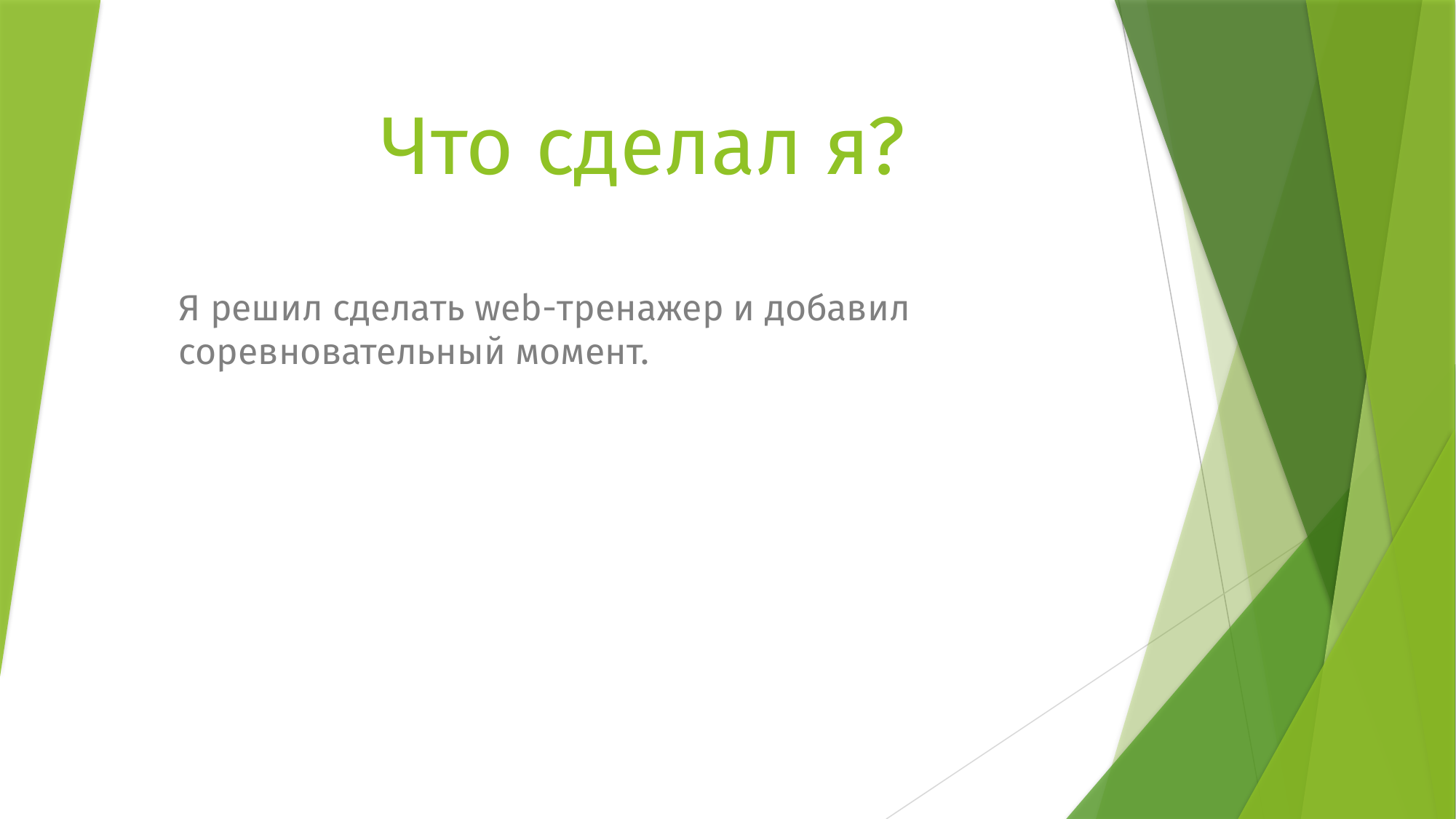

# Что сделал я?
Я решил сделать web-тренажер и добавил соревновательный момент.